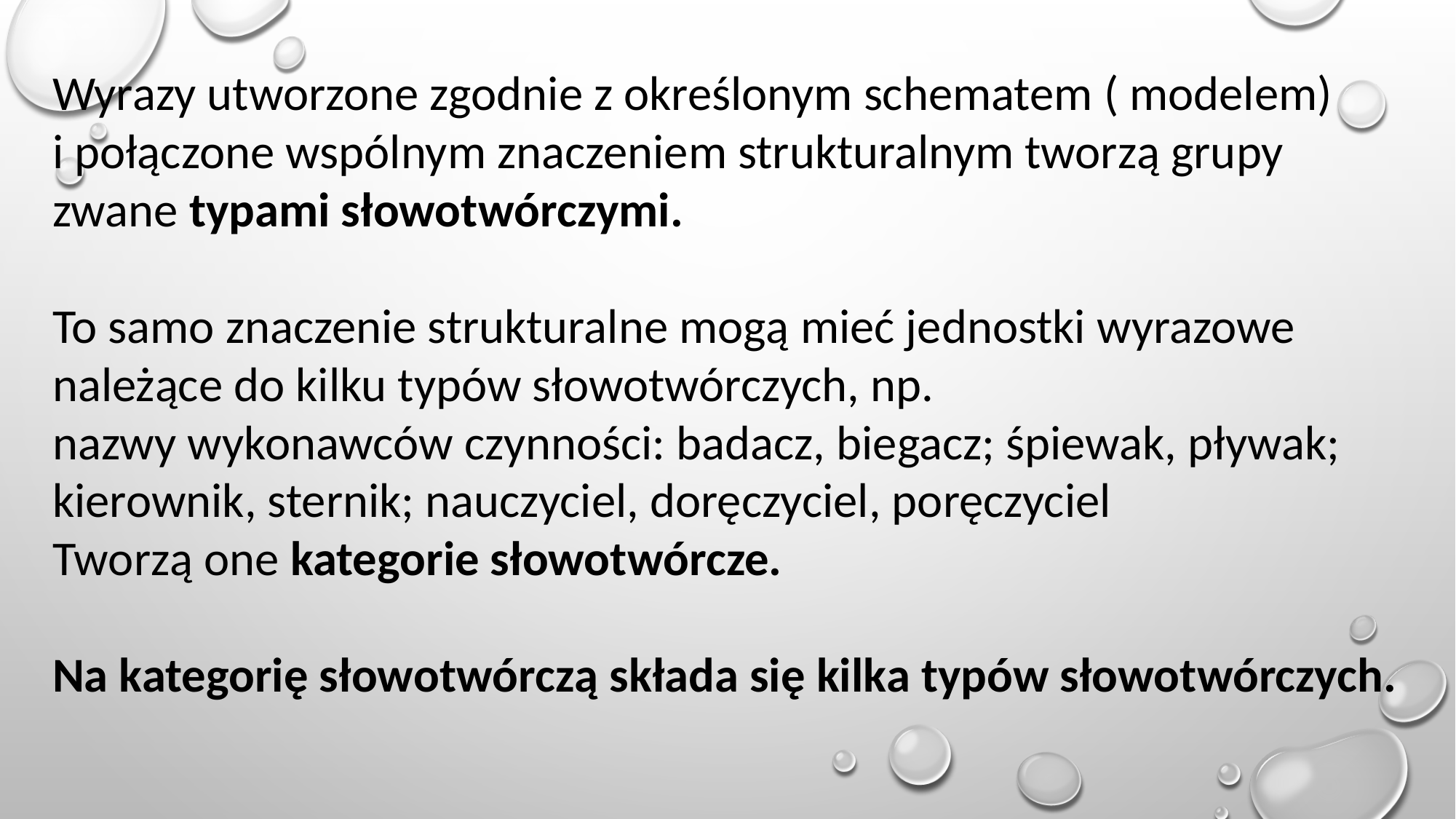

Wyrazy utworzone zgodnie z określonym schematem ( modelem)
i połączone wspólnym znaczeniem strukturalnym tworzą grupy  zwane typami słowotwórczymi.

To samo znaczenie strukturalne mogą mieć jednostki wyrazowe należące do kilku typów słowotwórczych, np.
nazwy wykonawców czynności: badacz, biegacz; śpiewak, pływak;
kierownik, sternik; nauczyciel, doręczyciel, poręczyciel
Tworzą one kategorie słowotwórcze.

Na kategorię słowotwórczą składa się kilka typów słowotwórczych.